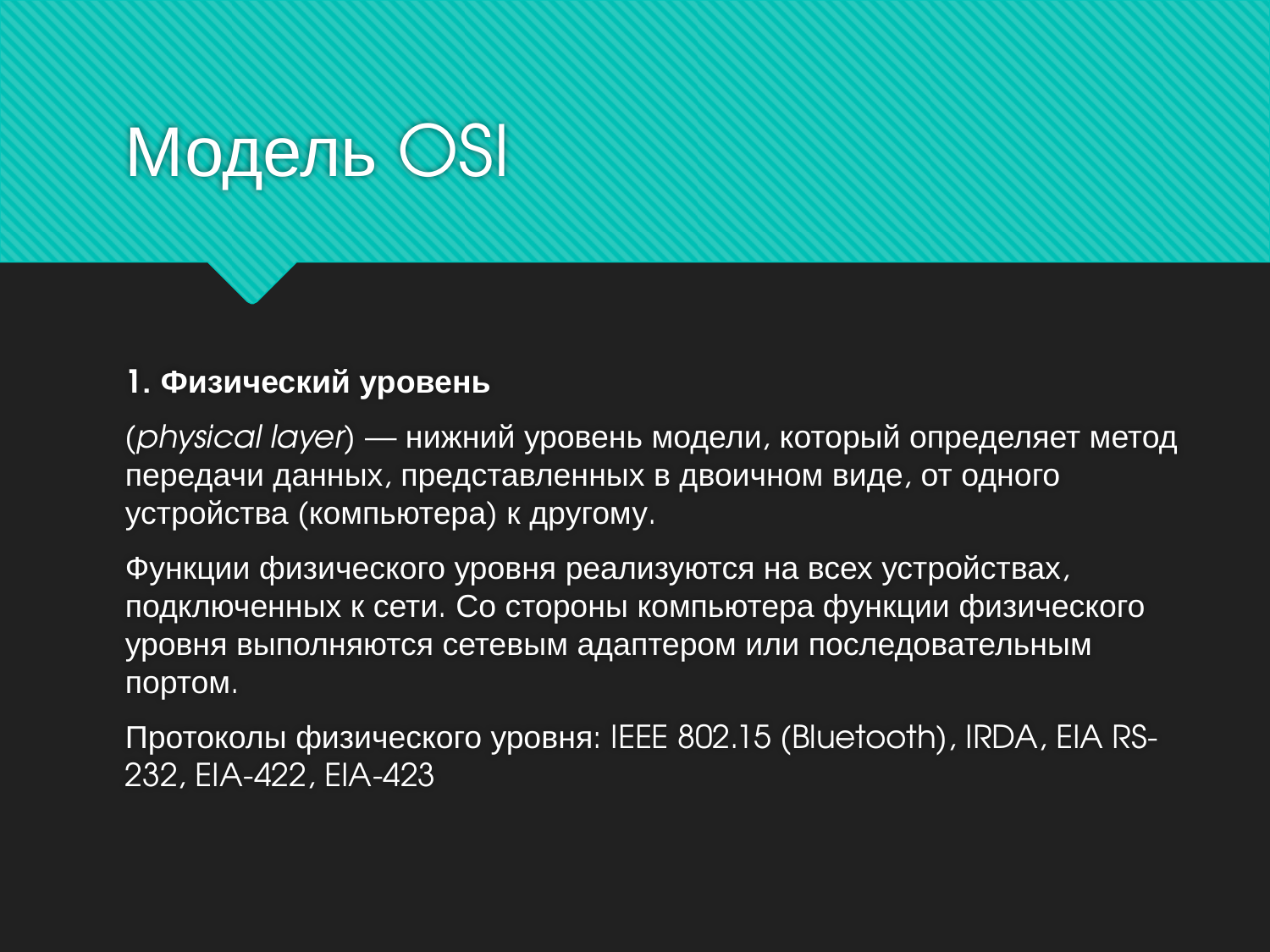

# Модель OSI
1. Физический уровень
(physical layer) — нижний уровень модели, который определяет метод передачи данных, представленных в двоичном виде, от одного устройства (компьютера) к другому.
Функции физического уровня реализуются на всех устройствах, подключенных к сети. Со стороны компьютера функции физического уровня выполняются сетевым адаптером или последовательным портом.
Протоколы физического уровня: IEEE 802.15 (Bluetooth), IRDA, EIA RS-232, EIA-422, EIA-423